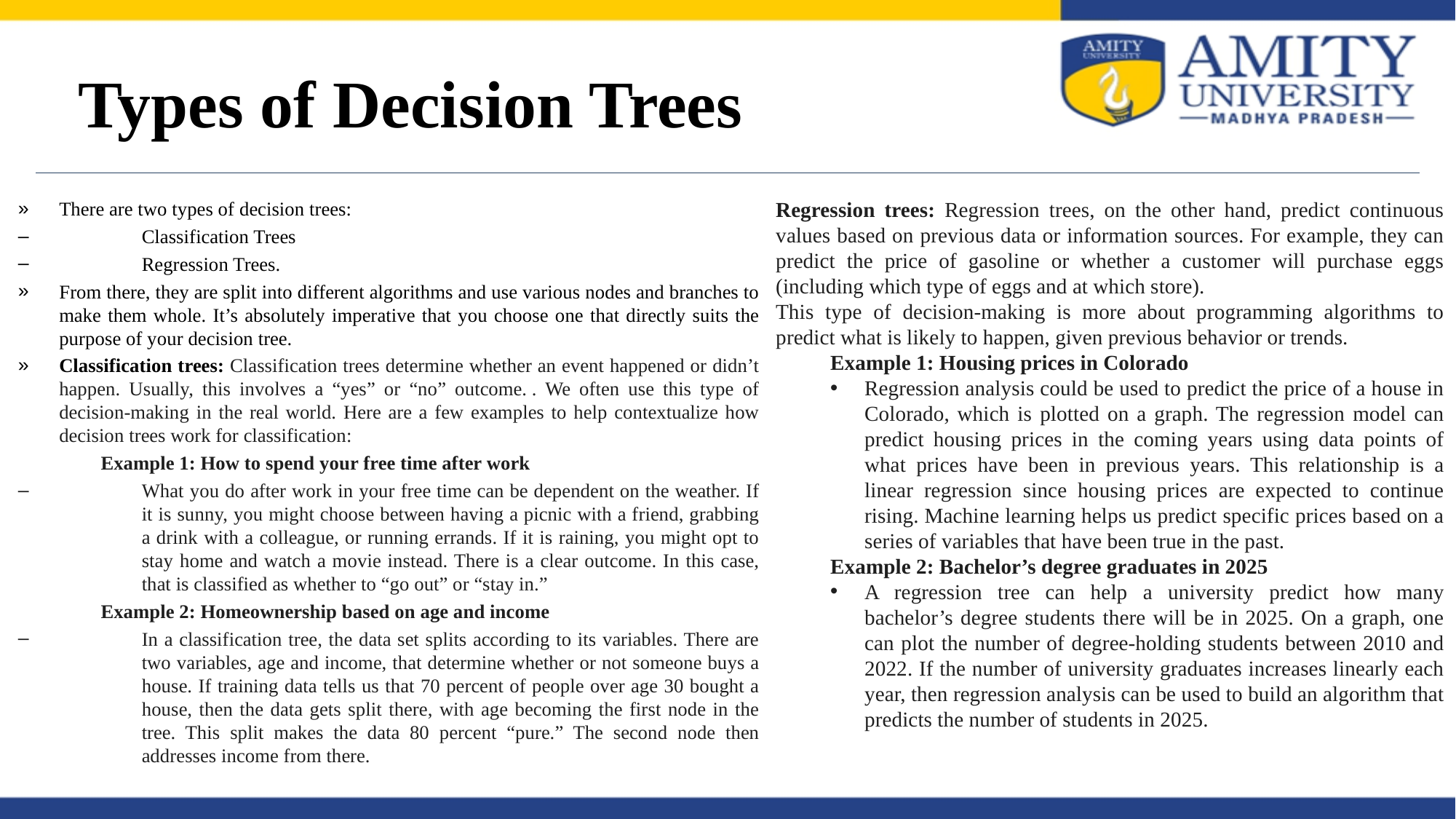

# Types of Decision Trees
There are two types of decision trees:
Classification Trees
Regression Trees.
From there, they are split into different algorithms and use various nodes and branches to make them whole. It’s absolutely imperative that you choose one that directly suits the purpose of your decision tree.
Classification trees: Classification trees determine whether an event happened or didn’t happen. Usually, this involves a “yes” or “no” outcome. . We often use this type of decision-making in the real world. Here are a few examples to help contextualize how decision trees work for classification:
Example 1: How to spend your free time after work
What you do after work in your free time can be dependent on the weather. If it is sunny, you might choose between having a picnic with a friend, grabbing a drink with a colleague, or running errands. If it is raining, you might opt to stay home and watch a movie instead. There is a clear outcome. In this case, that is classified as whether to “go out” or “stay in.”
Example 2: Homeownership based on age and income
In a classification tree, the data set splits according to its variables. There are two variables, age and income, that determine whether or not someone buys a house. If training data tells us that 70 percent of people over age 30 bought a house, then the data gets split there, with age becoming the first node in the tree. This split makes the data 80 percent “pure.” The second node then addresses income from there.
Regression trees: Regression trees, on the other hand, predict continuous values based on previous data or information sources. For example, they can predict the price of gasoline or whether a customer will purchase eggs (including which type of eggs and at which store).
This type of decision-making is more about programming algorithms to predict what is likely to happen, given previous behavior or trends.
Example 1: Housing prices in Colorado
Regression analysis could be used to predict the price of a house in Colorado, which is plotted on a graph. The regression model can predict housing prices in the coming years using data points of what prices have been in previous years. This relationship is a linear regression since housing prices are expected to continue rising. Machine learning helps us predict specific prices based on a series of variables that have been true in the past.
Example 2: Bachelor’s degree graduates in 2025
A regression tree can help a university predict how many bachelor’s degree students there will be in 2025. On a graph, one can plot the number of degree-holding students between 2010 and 2022. If the number of university graduates increases linearly each year, then regression analysis can be used to build an algorithm that predicts the number of students in 2025.